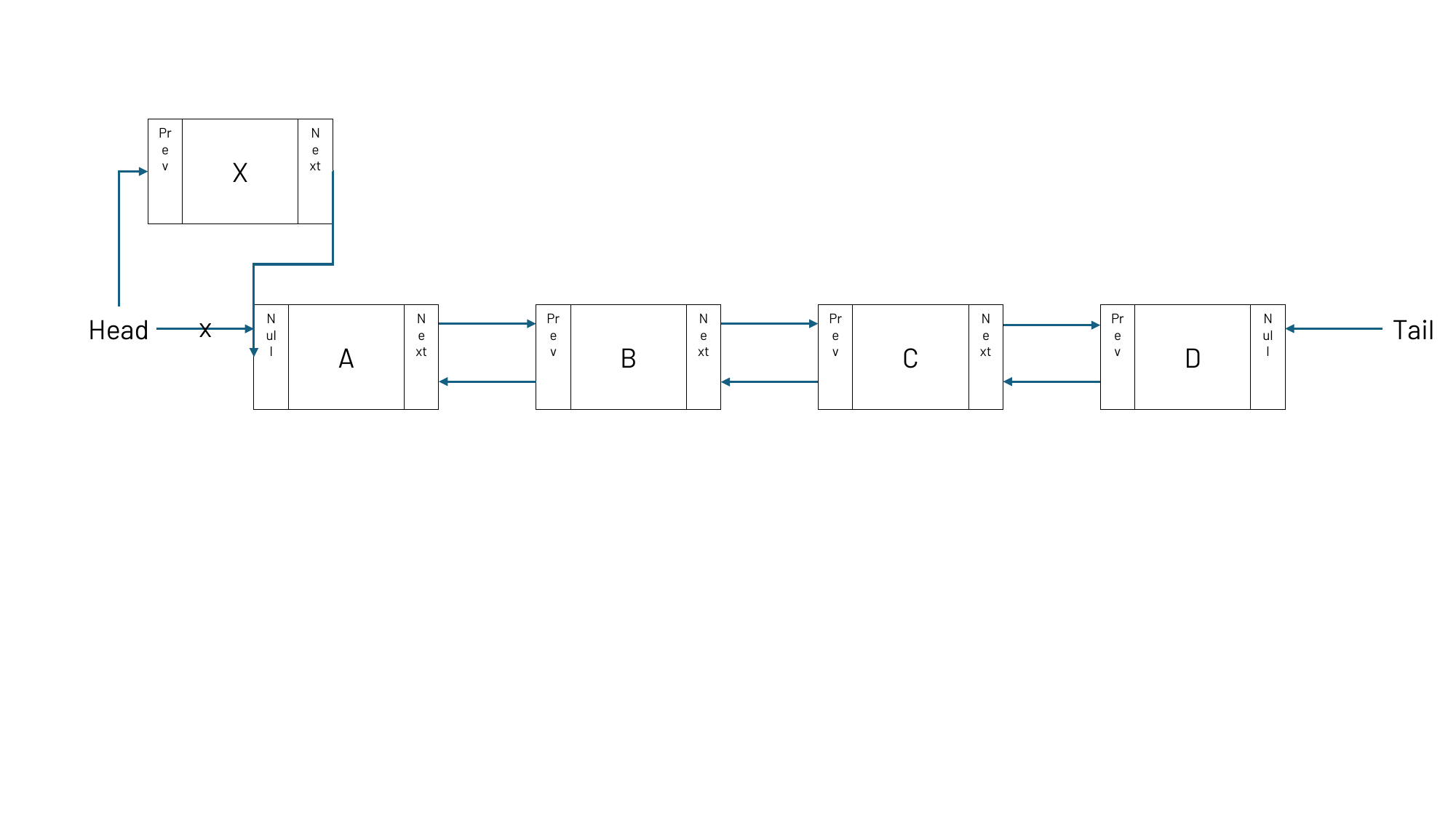

Next
Prev
X
x
Next
Prev
C
Null
Prev
D
Next
Prev
B
Null
A
Next
Head
Tail